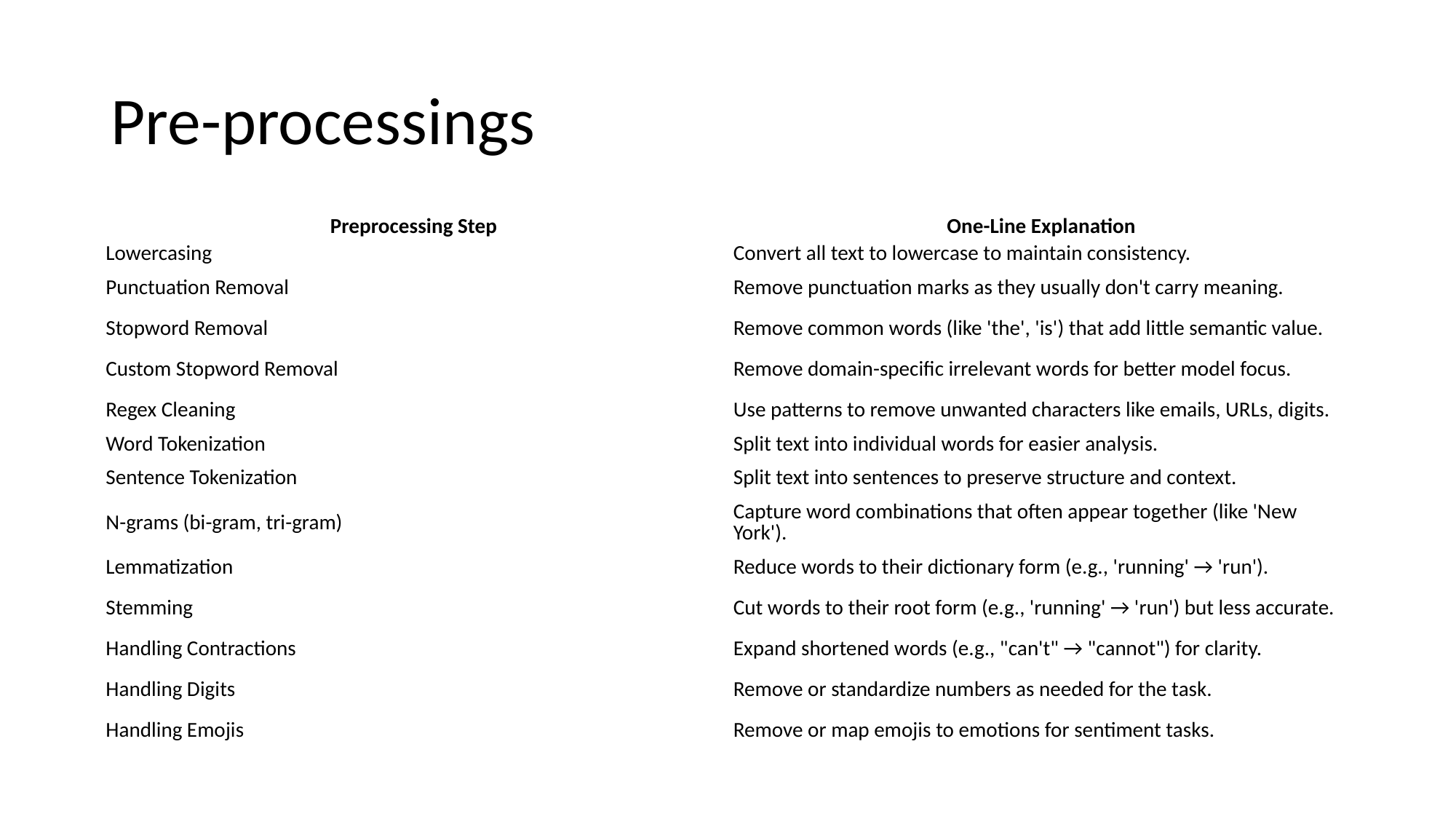

# Pre-processings
| Preprocessing Step | One-Line Explanation |
| --- | --- |
| Lowercasing | Convert all text to lowercase to maintain consistency. |
| Punctuation Removal | Remove punctuation marks as they usually don't carry meaning. |
| Stopword Removal | Remove common words (like 'the', 'is') that add little semantic value. |
| Custom Stopword Removal | Remove domain-specific irrelevant words for better model focus. |
| Regex Cleaning | Use patterns to remove unwanted characters like emails, URLs, digits. |
| Word Tokenization | Split text into individual words for easier analysis. |
| Sentence Tokenization | Split text into sentences to preserve structure and context. |
| N-grams (bi-gram, tri-gram) | Capture word combinations that often appear together (like 'New York'). |
| Lemmatization | Reduce words to their dictionary form (e.g., 'running' → 'run'). |
| Stemming | Cut words to their root form (e.g., 'running' → 'run') but less accurate. |
| Handling Contractions | Expand shortened words (e.g., "can't" → "cannot") for clarity. |
| Handling Digits | Remove or standardize numbers as needed for the task. |
| Handling Emojis | Remove or map emojis to emotions for sentiment tasks. |